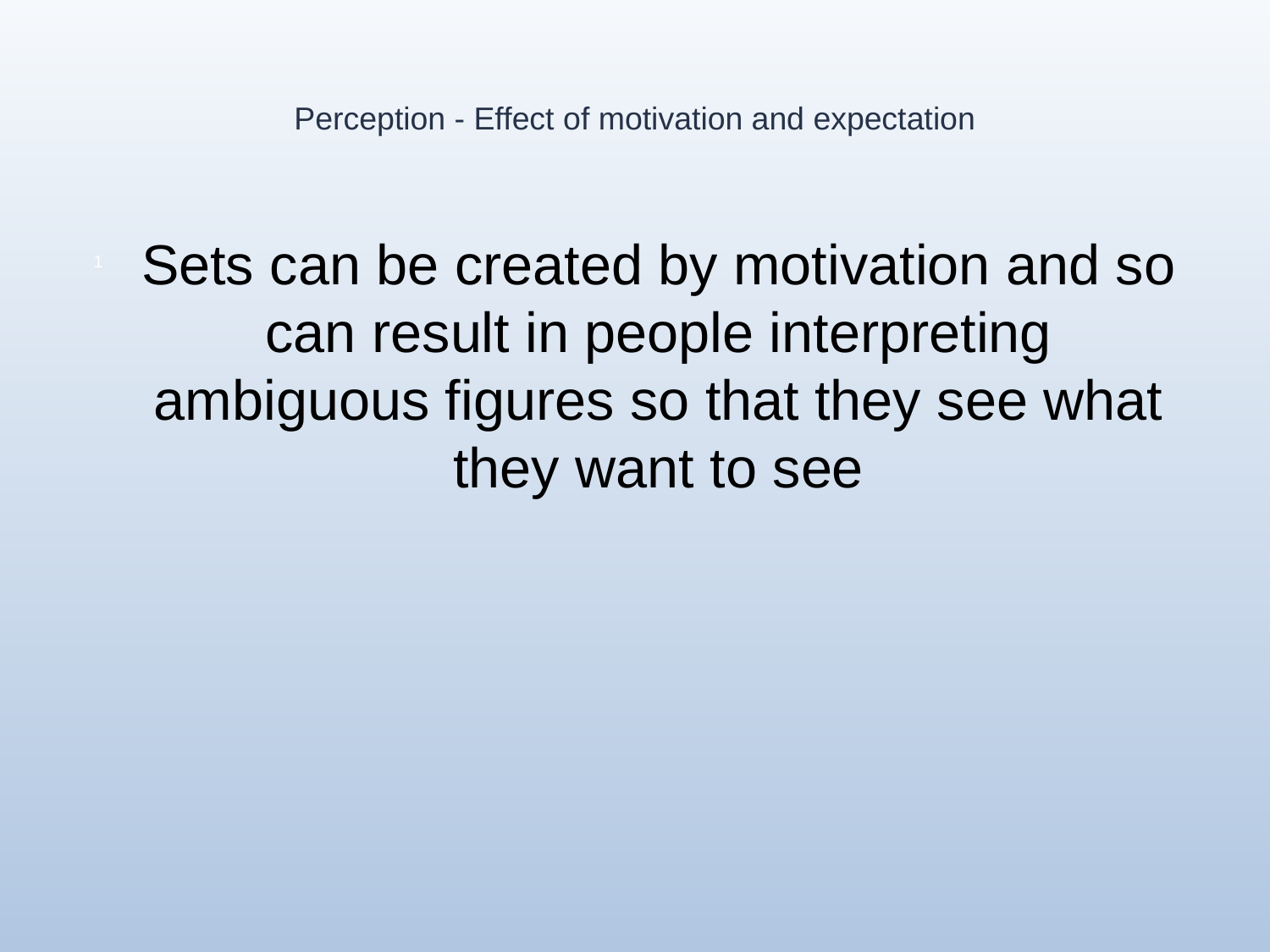

# Perception - Effect of motivation and expectation
Sets can be created by motivation and so can result in people interpreting ambiguous figures so that they see what they want to see